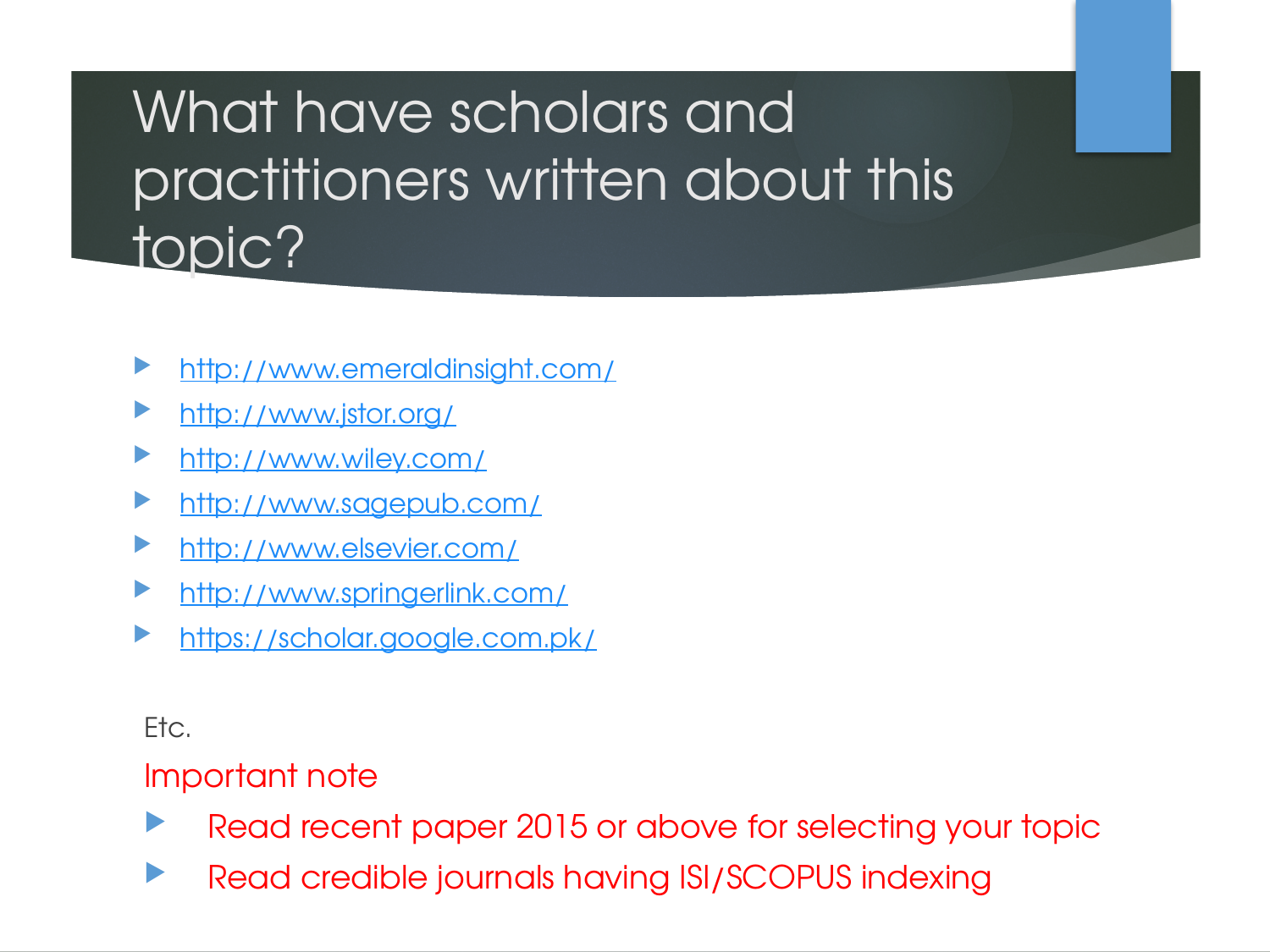

# What have scholars and practitioners written about this topic?
http://www.emeraldinsight.com/
http://www.jstor.org/
http://www.wiley.com/
http://www.sagepub.com/
http://www.elsevier.com/
http://www.springerlink.com/
https://scholar.google.com.pk/

Etc.
Important note
Read recent paper 2015 or above for selecting your topic
Read credible journals having ISI/SCOPUS indexing